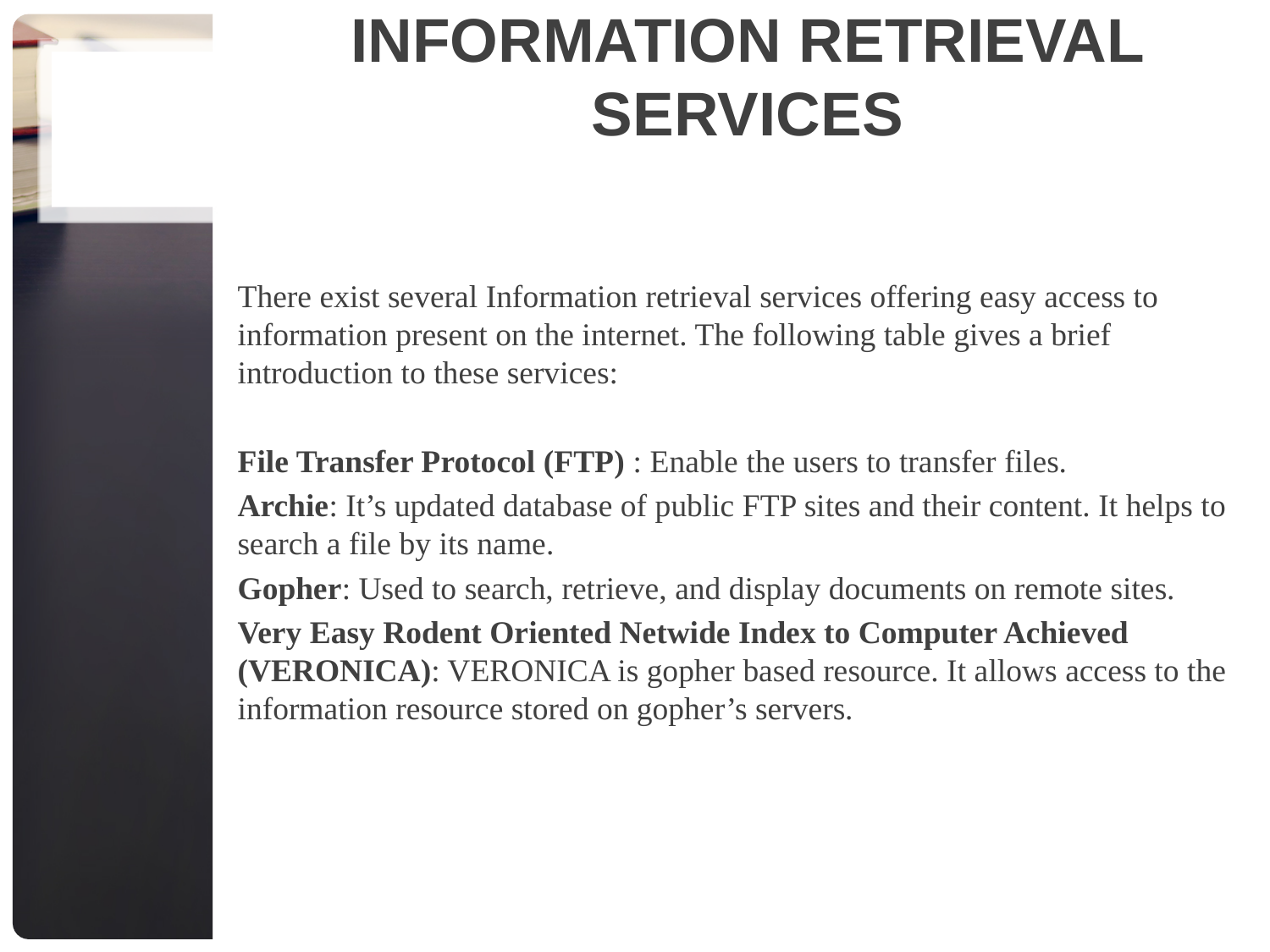

# Information Retrieval Services
There exist several Information retrieval services offering easy access to information present on the internet. The following table gives a brief introduction to these services:

File Transfer Protocol (FTP) : Enable the users to transfer files.
Archie: It’s updated database of public FTP sites and their content. It helps to search a file by its name.
Gopher: Used to search, retrieve, and display documents on remote sites.
Very Easy Rodent Oriented Netwide Index to Computer Achieved (VERONICA): VERONICA is gopher based resource. It allows access to the information resource stored on gopher’s servers.